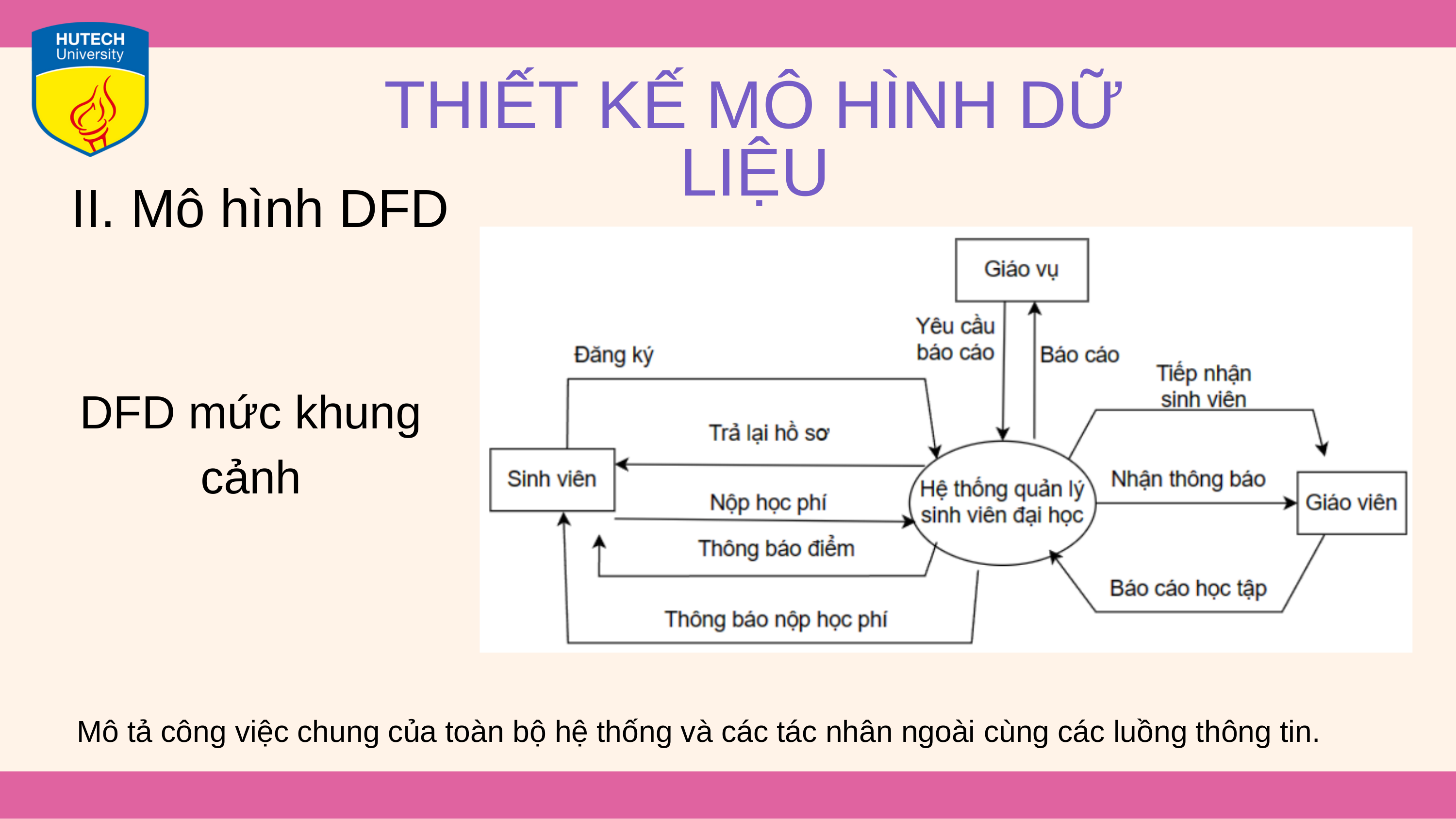

THIẾT KẾ MÔ HÌNH DỮ LIỆU
II. Mô hình DFD

DFD mức khung cảnh
Mô tả công việc chung của toàn bộ hệ thống và các tác nhân ngoài cùng các luồng thông tin.